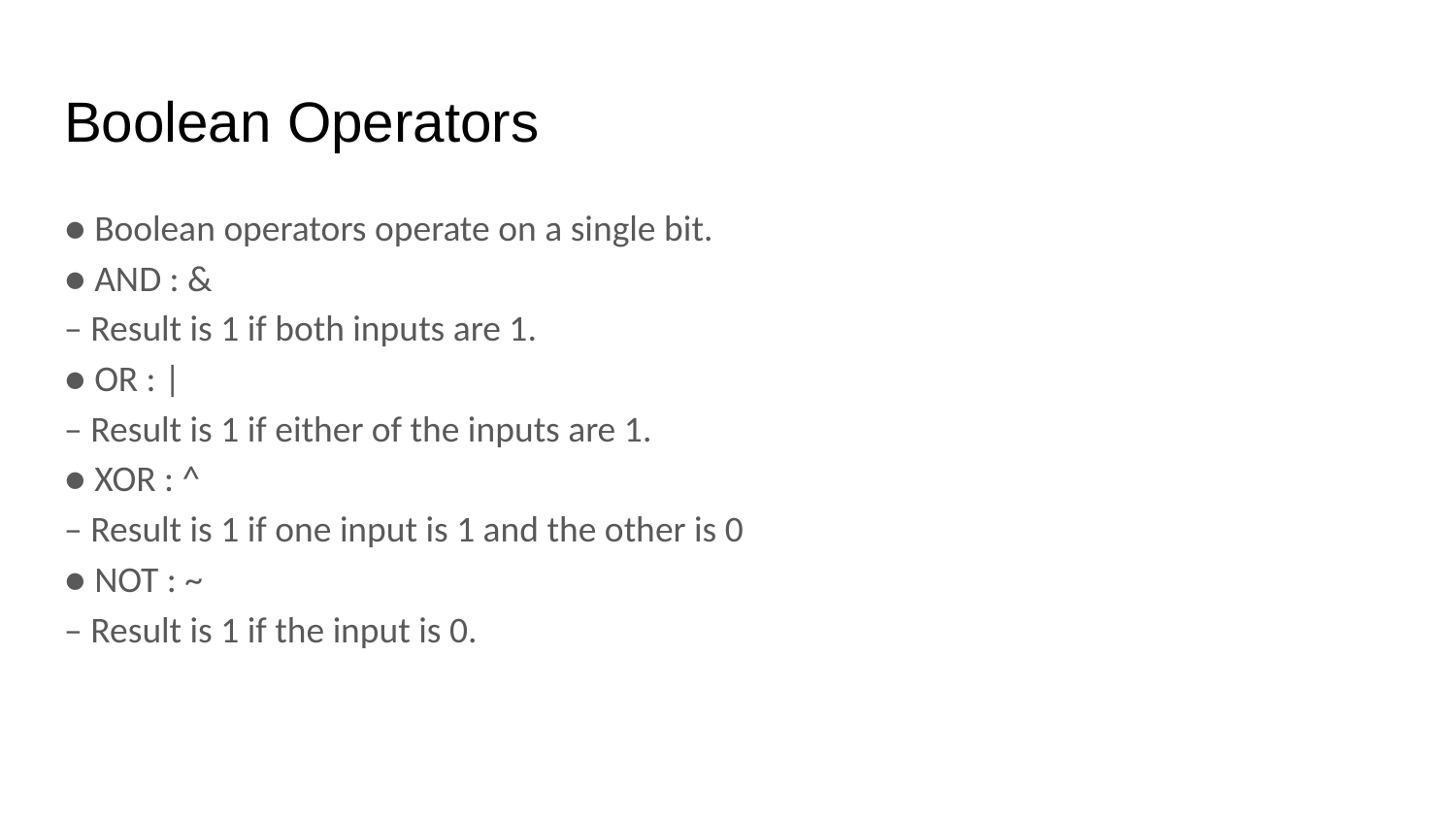

# Boolean Operators
● Boolean operators operate on a single bit.
● AND : &
– Result is 1 if both inputs are 1.
● OR : |
– Result is 1 if either of the inputs are 1.
● XOR : ^
– Result is 1 if one input is 1 and the other is 0
● NOT : ~
– Result is 1 if the input is 0.